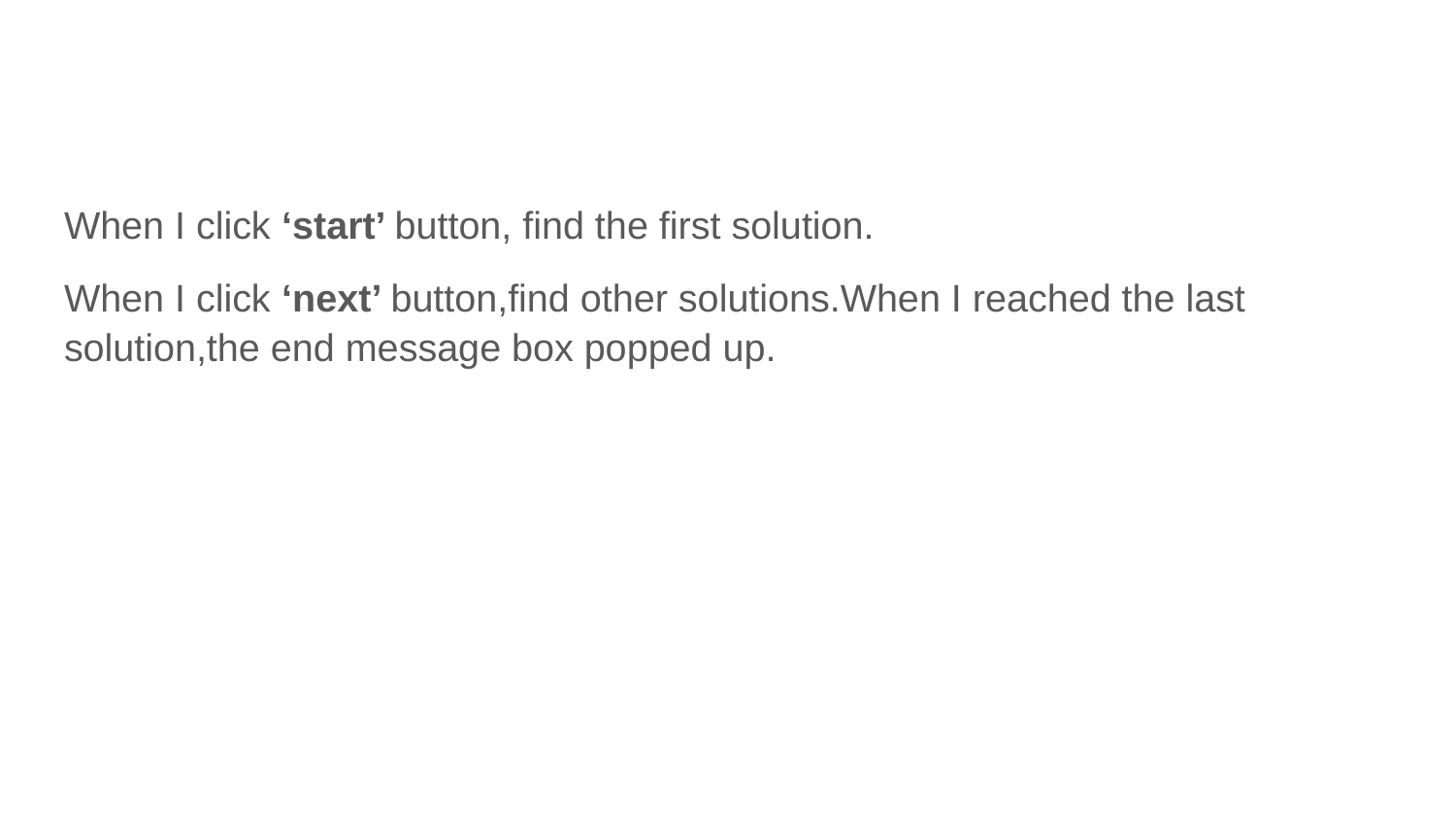

When I click ‘start’ button, find the first solution.
When I click ‘next’ button,find other solutions.When I reached the last solution,the end message box popped up.